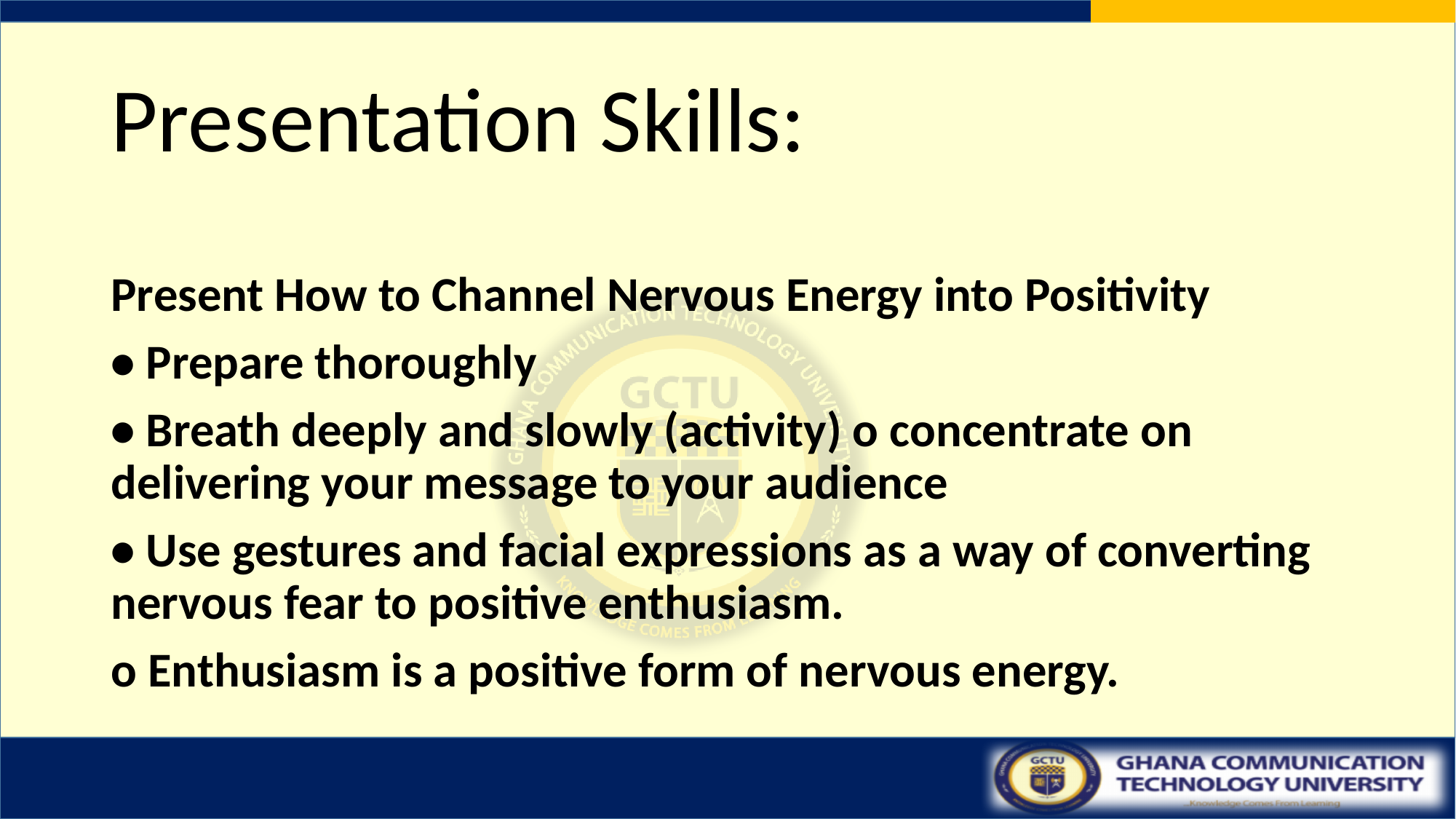

# Presentation Skills:
Present How to Channel Nervous Energy into Positivity
• Prepare thoroughly
• Breath deeply and slowly (activity) o concentrate on delivering your message to your audience
• Use gestures and facial expressions as a way of converting nervous fear to positive enthusiasm.
o Enthusiasm is a positive form of nervous energy.